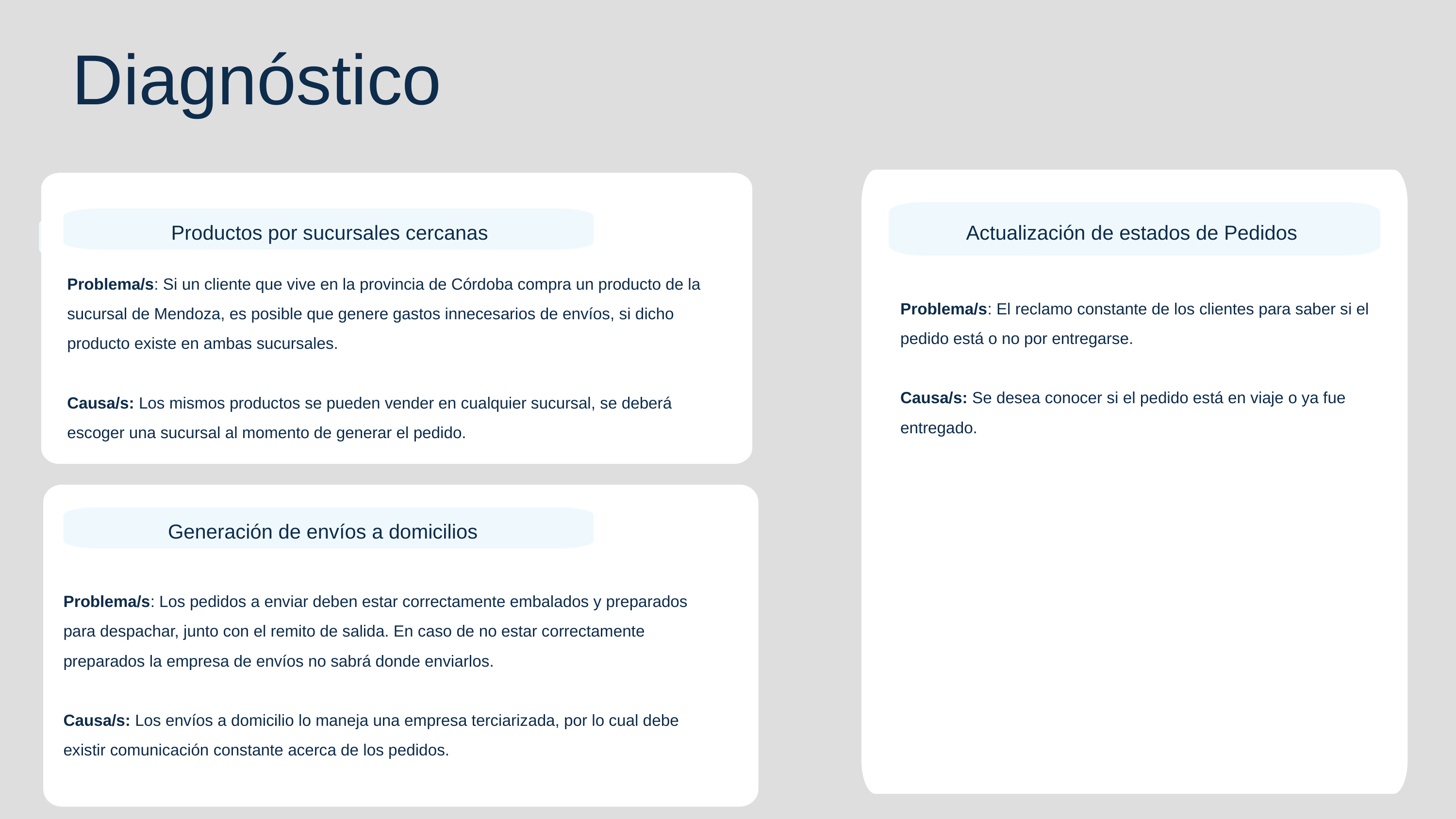

Diagnóstico

Actualización de estados de Pedidos
Productos por sucursales cercanas

Disponer de un canal de venta online
Problema/s: Si un cliente que vive en la provincia de Córdoba compra un producto de la sucursal de Mendoza, es posible que genere gastos innecesarios de envíos, si dicho producto existe en ambas sucursales.

Causa/s: Los mismos productos se pueden vender en cualquier sucursal, se deberá escoger una sucursal al momento de generar el pedido.
Problema/s: El reclamo constante de los clientes para saber si el pedido está o no por entregarse.

Causa/s: Se desea conocer si el pedido está en viaje o ya fue entregado.

Generación de envíos a domicilios
Problema/s: Los pedidos a enviar deben estar correctamente embalados y preparados para despachar, junto con el remito de salida. En caso de no estar correctamente preparados la empresa de envíos no sabrá donde enviarlos.

Causa/s: Los envíos a domicilio lo maneja una empresa terciarizada, por lo cual debe existir comunicación constante acerca de los pedidos.